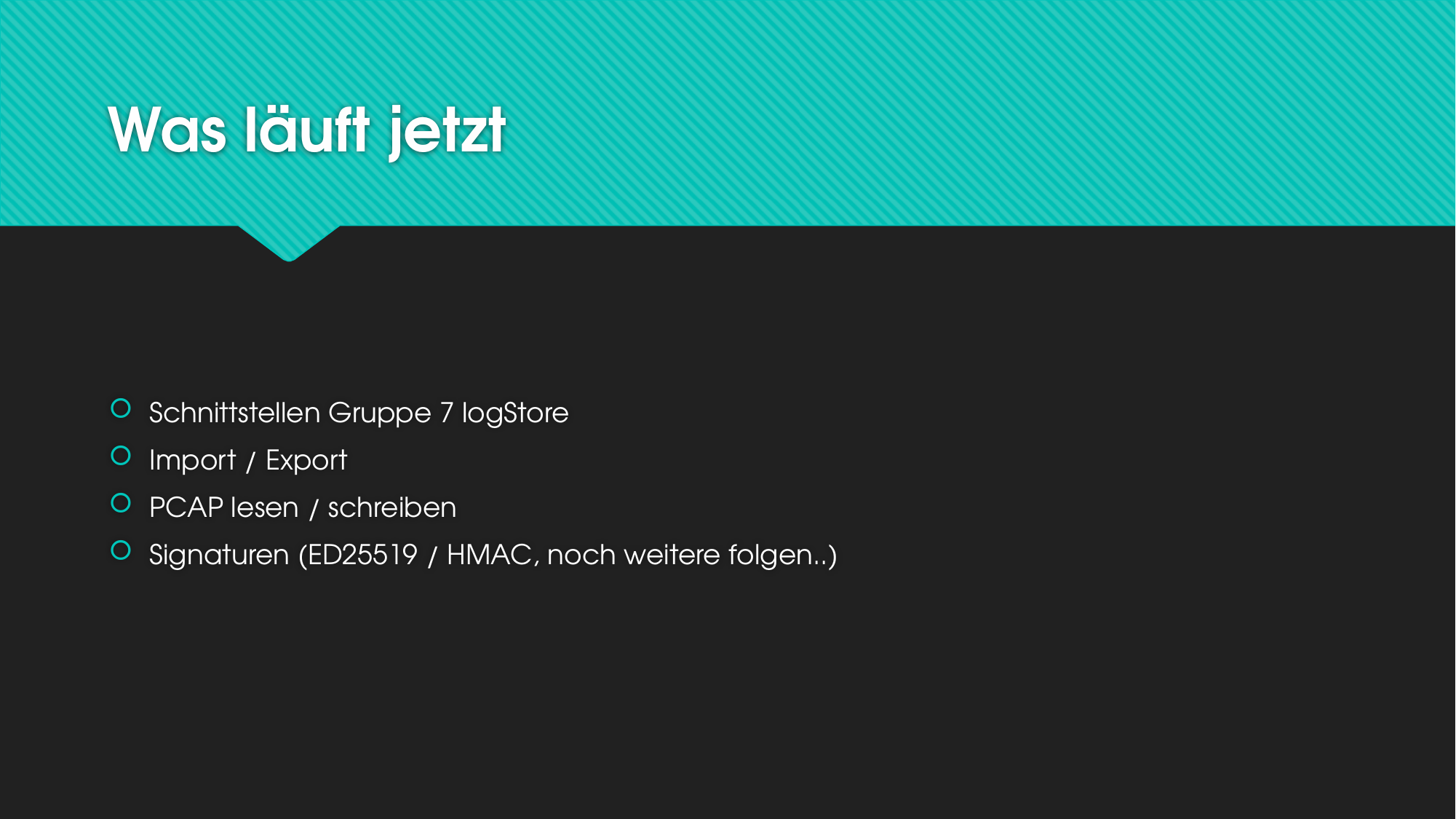

# Was läuft jetzt
Schnittstellen Gruppe 7 logStore
Import / Export
PCAP lesen / schreiben
Signaturen (ED25519 / HMAC, noch weitere folgen..)